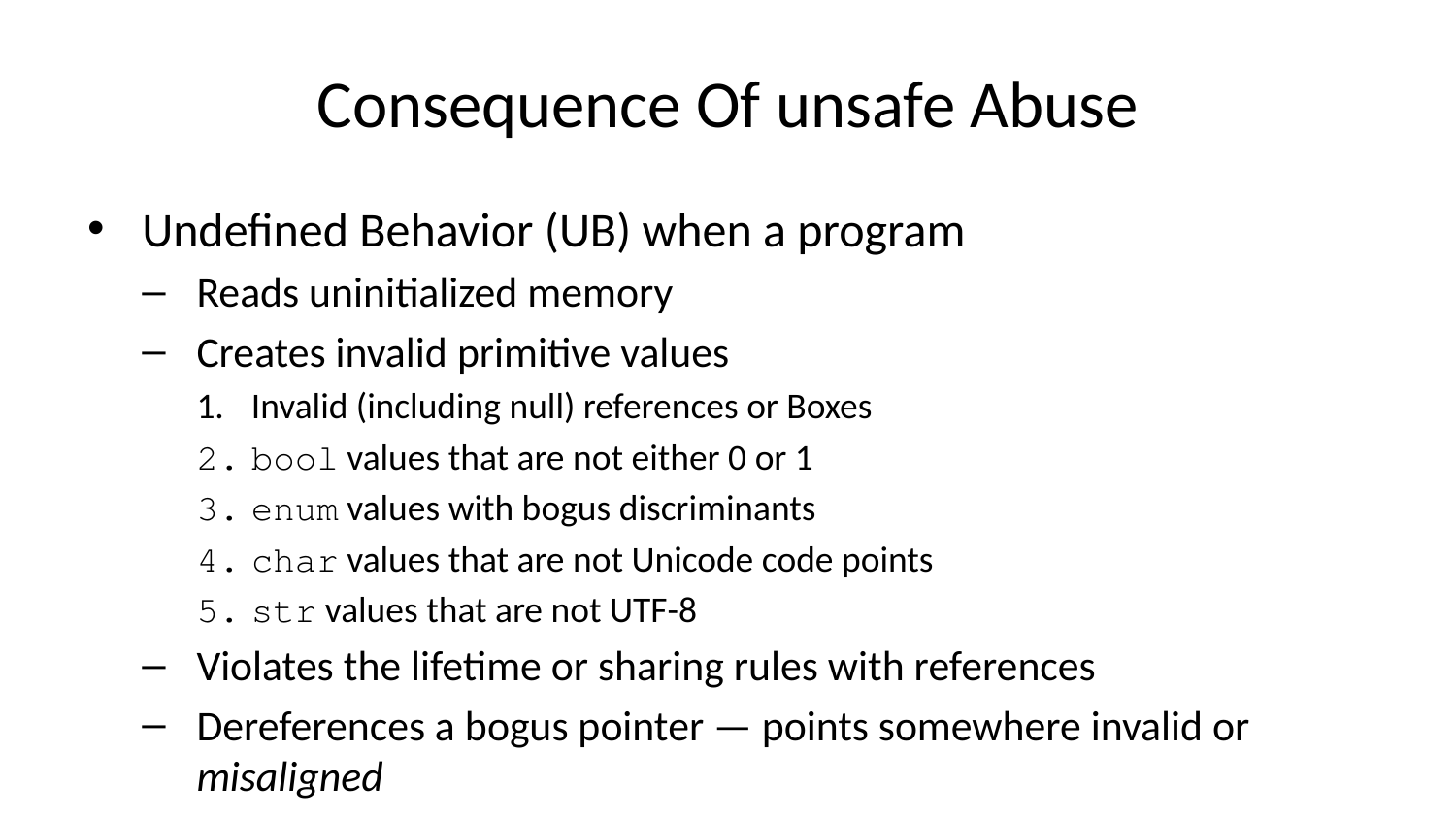

# Consequence Of unsafe Abuse
Undefined Behavior (UB) when a program
Reads uninitialized memory
Creates invalid primitive values
Invalid (including null) references or Boxes
bool values that are not either 0 or 1
enum values with bogus discriminants
char values that are not Unicode code points
str values that are not UTF-8
Violates the lifetime or sharing rules with references
Dereferences a bogus pointer — points somewhere invalid or misaligned
Has a data race
Unwinds across FFI calls (obscure)
Violates standard library (or other) function contracts
UB may do nothing, may cause trouble, or may only cause trouble when the optimizer gets clever